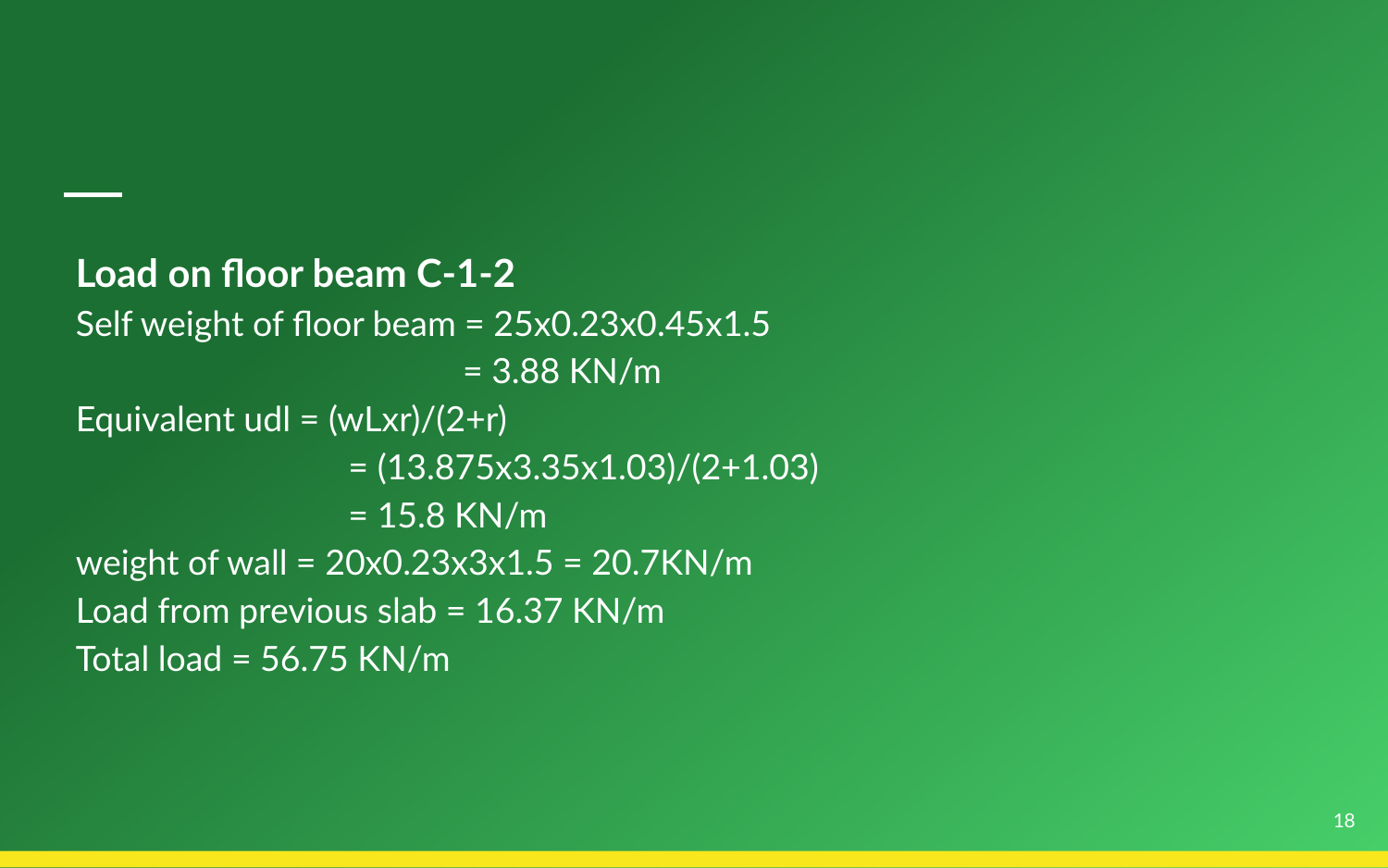

#
Load on floor beam C-1-2
Self weight of floor beam = 25x0.23x0.45x1.5
                                            = 3.88 KN/m
Equivalent udl = (wLxr)/(2+r)
                               = (13.875x3.35x1.03)/(2+1.03)
                               = 15.8 KN/m
weight of wall = 20x0.23x3x1.5 = 20.7KN/m
Load from previous slab = 16.37 KN/m
Total load = 56.75 KN/m

18